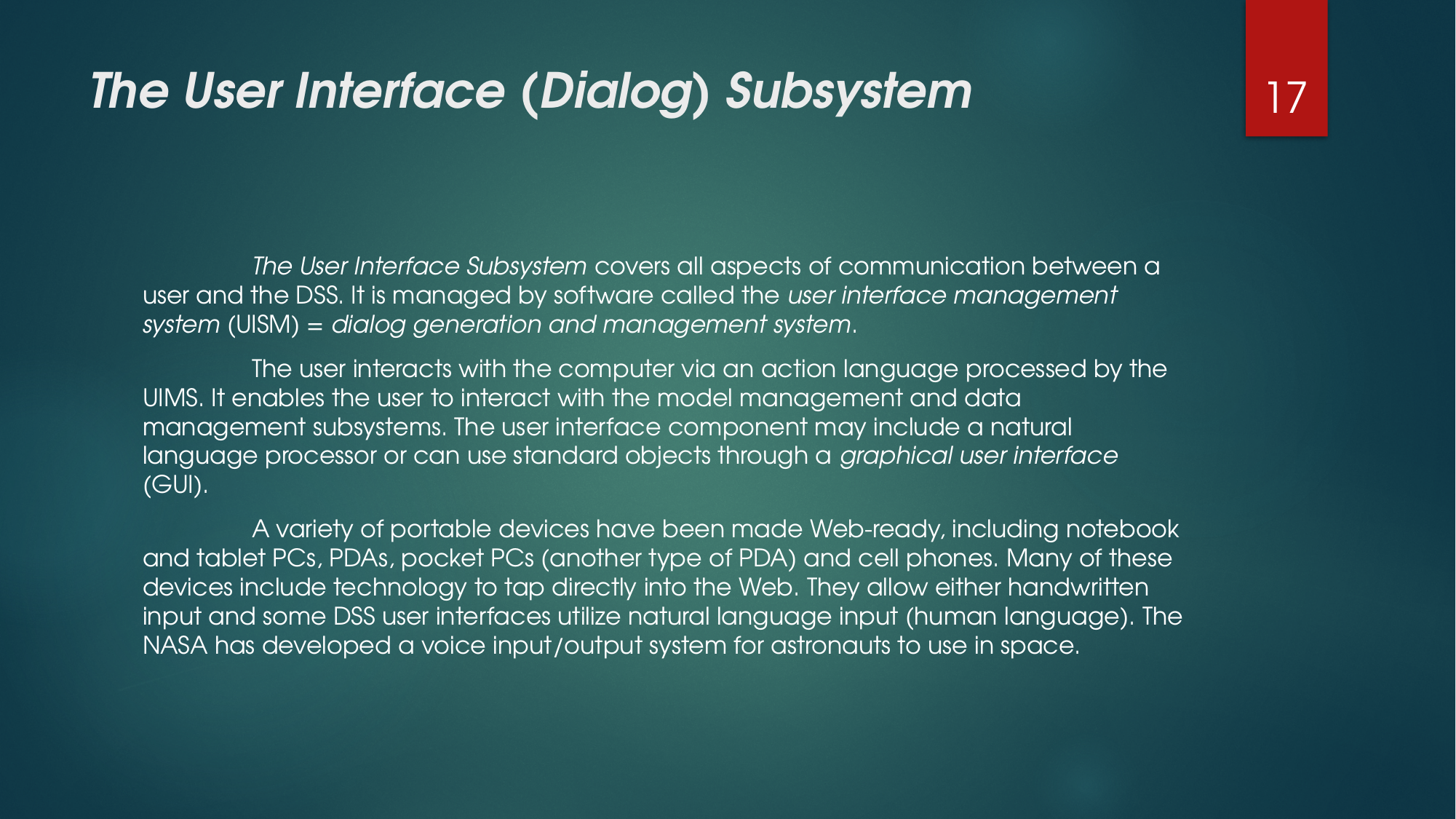

17
# The User Interface (Dialog) Subsystem
	The User Interface Subsystem covers all aspects of communication between a user and the DSS. It is managed by software called the user interface management system (UISM) = dialog generation and management system.
	The user interacts with the computer via an action language processed by the UIMS. It enables the user to interact with the model management and data management subsystems. The user interface component may include a natural language processor or can use standard objects through a graphical user interface (GUI).
	A variety of portable devices have been made Web-ready, including notebook and tablet PCs, PDAs, pocket PCs (another type of PDA) and cell phones. Many of these devices include technology to tap directly into the Web. They allow either handwritten input and some DSS user interfaces utilize natural language input (human language). The NASA has developed a voice input/output system for astronauts to use in space.